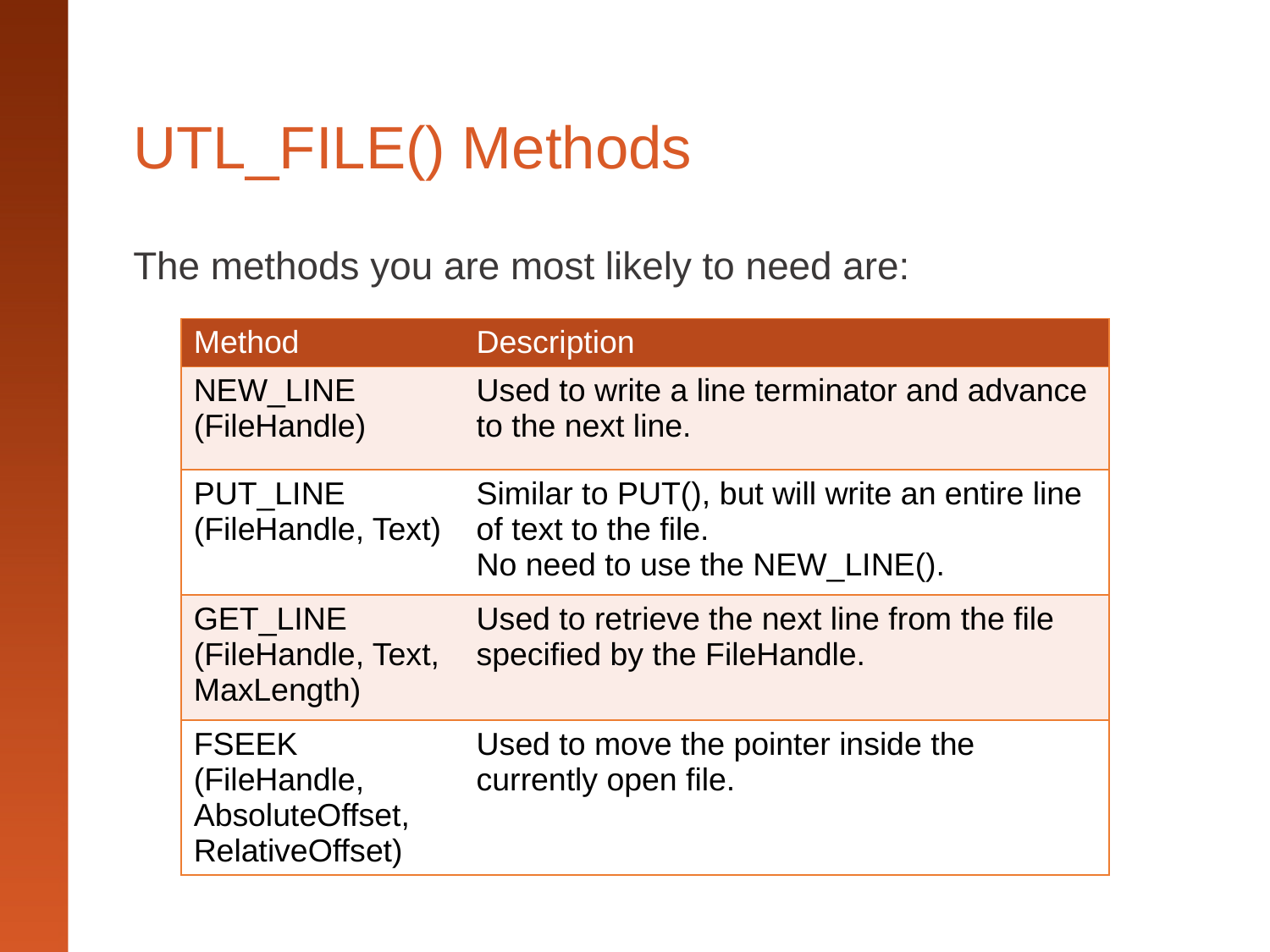

# UTL_FILE() Methods
The methods you are most likely to need are:
| Method | Description |
| --- | --- |
| NEW\_LINE (FileHandle) | Used to write a line terminator and advance to the next line. |
| PUT\_LINE (FileHandle, Text) | Similar to PUT(), but will write an entire line of text to the file. No need to use the NEW\_LINE(). |
| GET\_LINE (FileHandle, Text, MaxLength) | Used to retrieve the next line from the file specified by the FileHandle. |
| FSEEK (FileHandle, AbsoluteOffset, RelativeOffset) | Used to move the pointer inside the currently open file. |